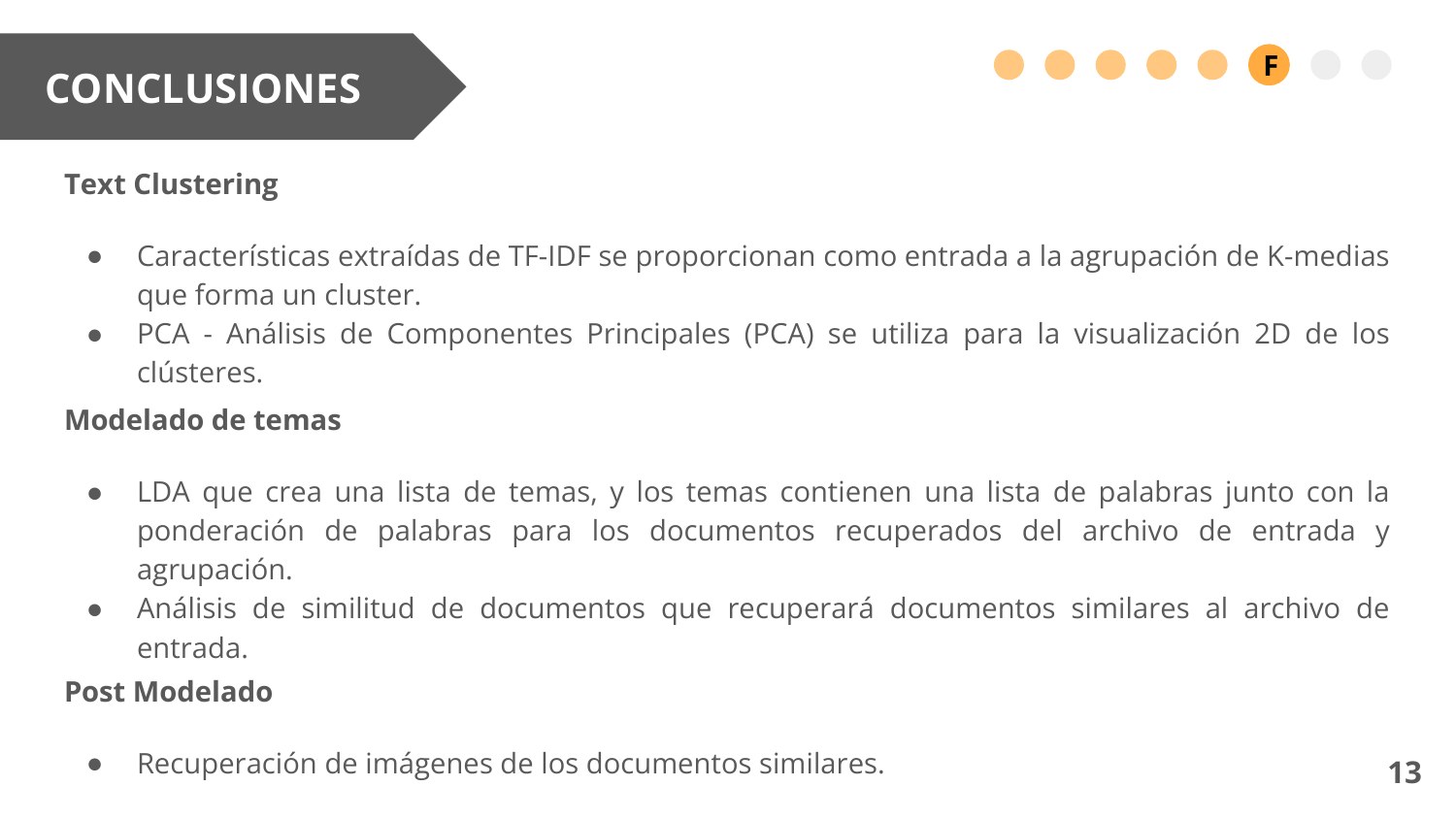

CONCLUSIONES
F

Text Clustering
Características extraídas de TF-IDF se proporcionan como entrada a la agrupación de K-medias que forma un cluster.
PCA - Análisis de Componentes Principales (PCA) se utiliza para la visualización 2D de los clústeres.
Modelado de temas
LDA que crea una lista de temas, y los temas contienen una lista de palabras junto con la ponderación de palabras para los documentos recuperados del archivo de entrada y agrupación.
Análisis de similitud de documentos que recuperará documentos similares al archivo de entrada.
Post Modelado
Recuperación de imágenes de los documentos similares.
13